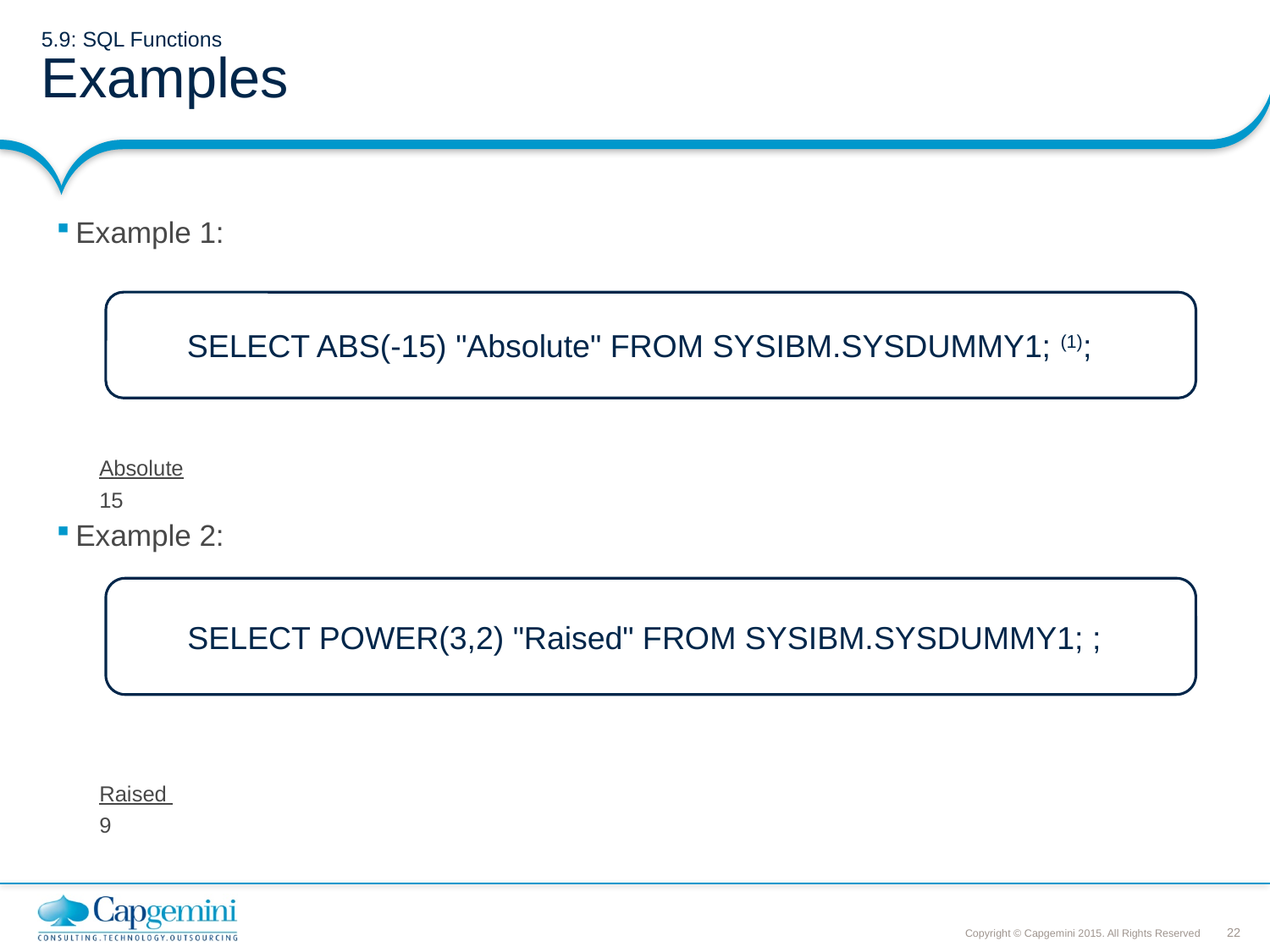

# 5.9: SQL Functions Examples
Example 1:

Absolute
15
Example 2:

Raised
9

SELECT ABS(-15) "Absolute" FROM SYSIBM.SYSDUMMY1; (1);
SELECT POWER(3,2) "Raised" FROM SYSIBM.SYSDUMMY1; ;